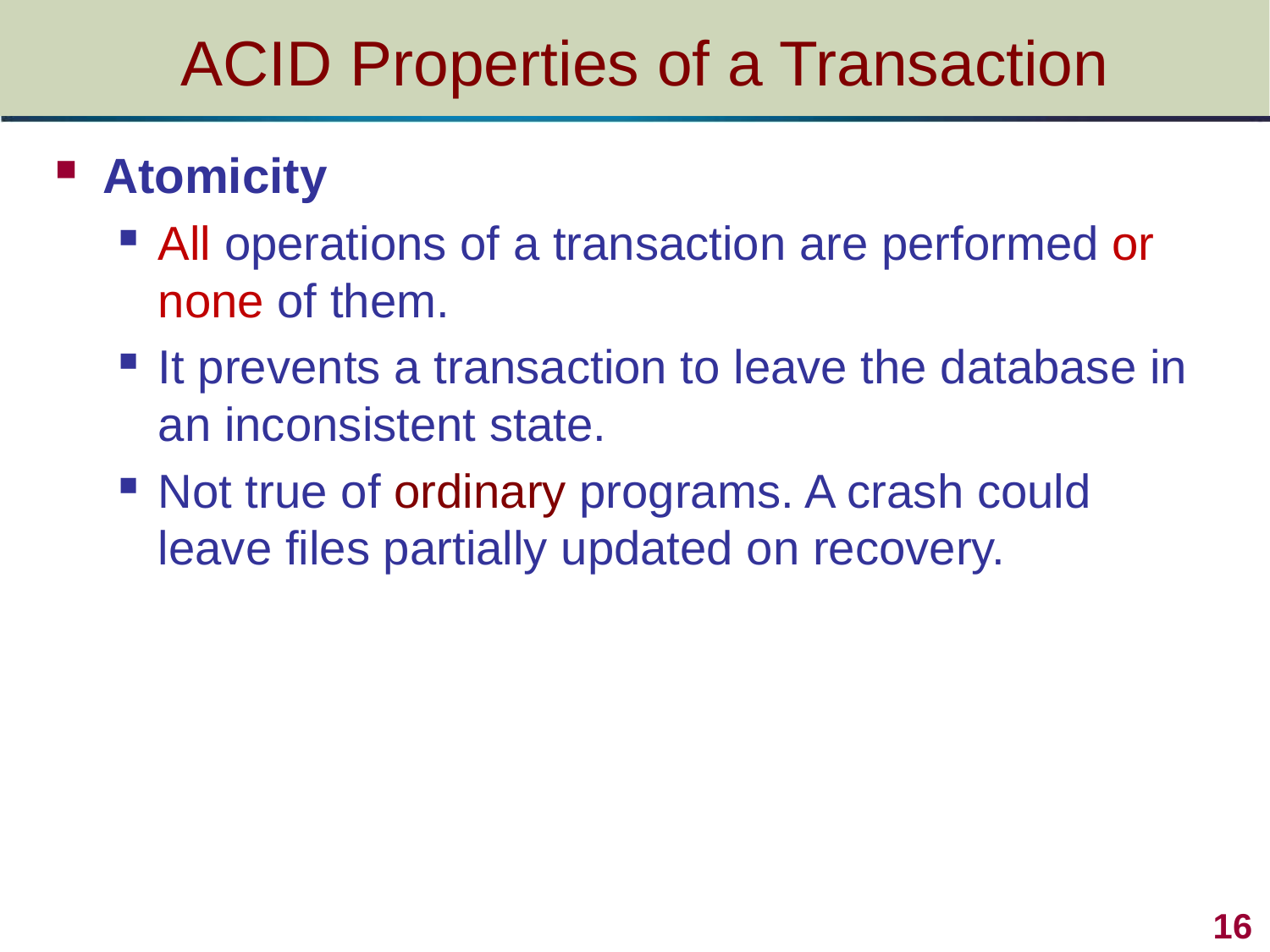

# ACID Properties of a Transaction
Atomicity
All operations of a transaction are performed or none of them.
It prevents a transaction to leave the database in an inconsistent state.
Not true of ordinary programs. A crash could leave files partially updated on recovery.

16